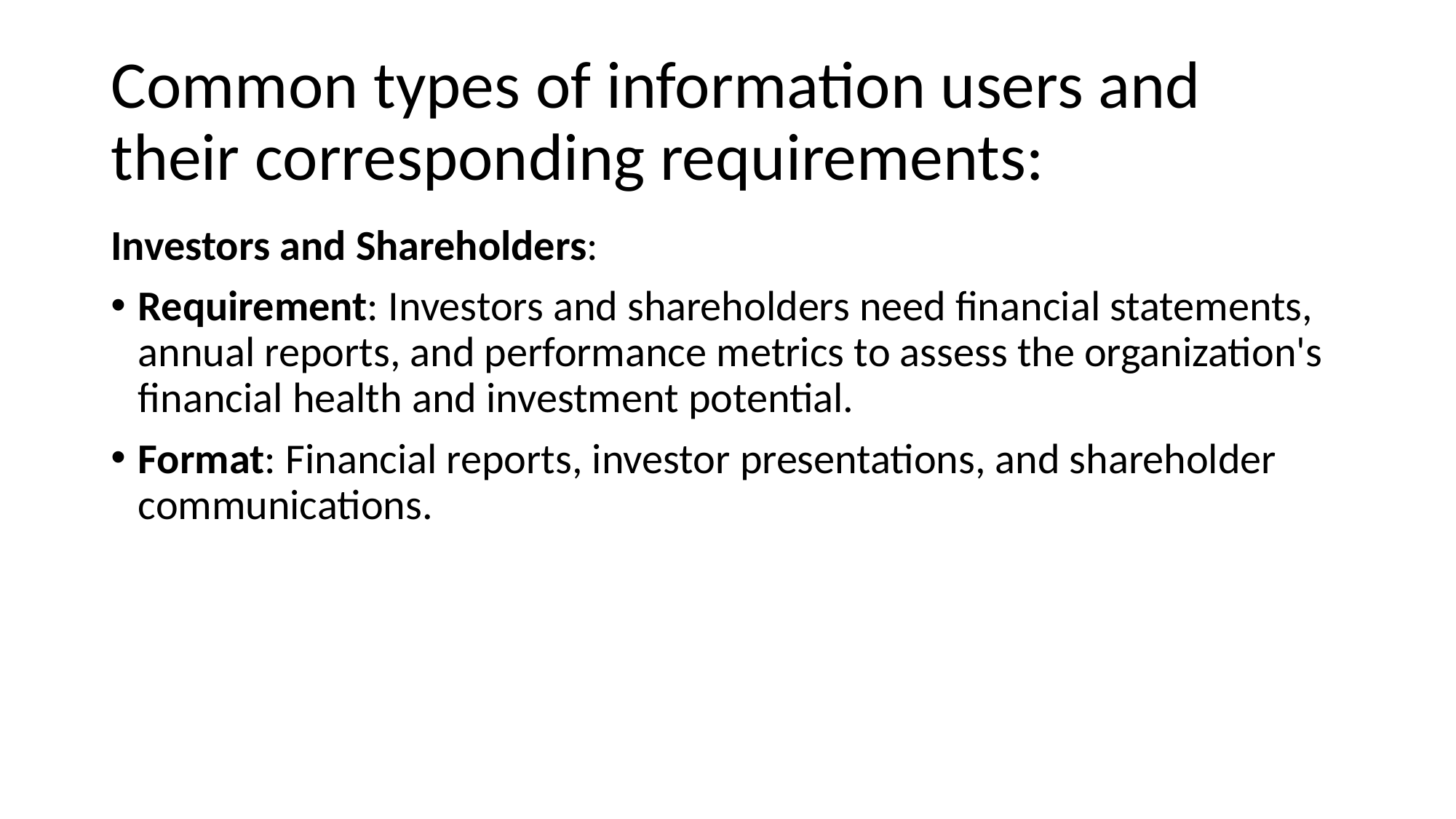

# Common types of information users and their corresponding requirements:
Investors and Shareholders:
Requirement: Investors and shareholders need financial statements, annual reports, and performance metrics to assess the organization's financial health and investment potential.
Format: Financial reports, investor presentations, and shareholder communications.